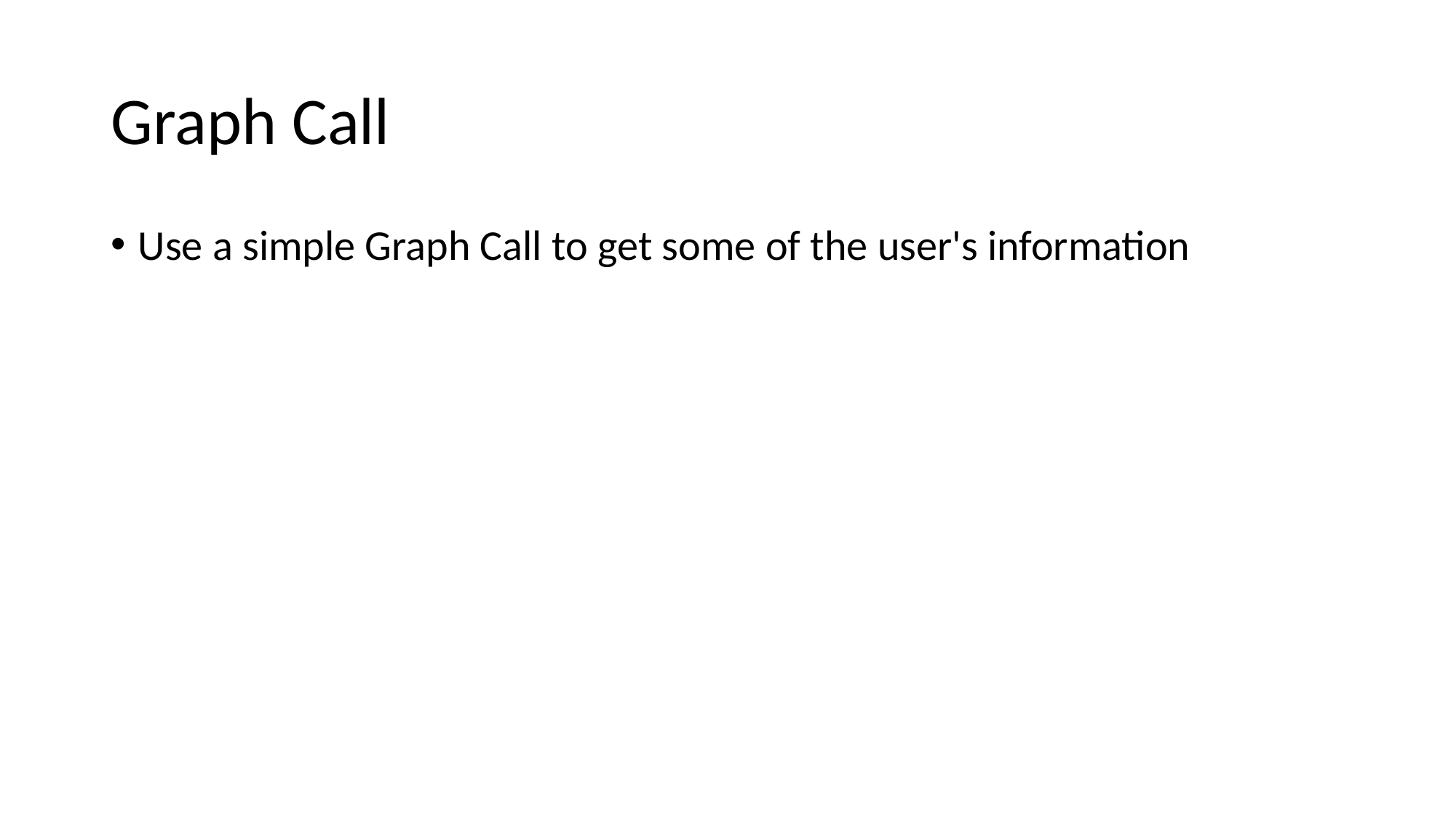

# Graph Call
Use a simple Graph Call to get some of the user's information